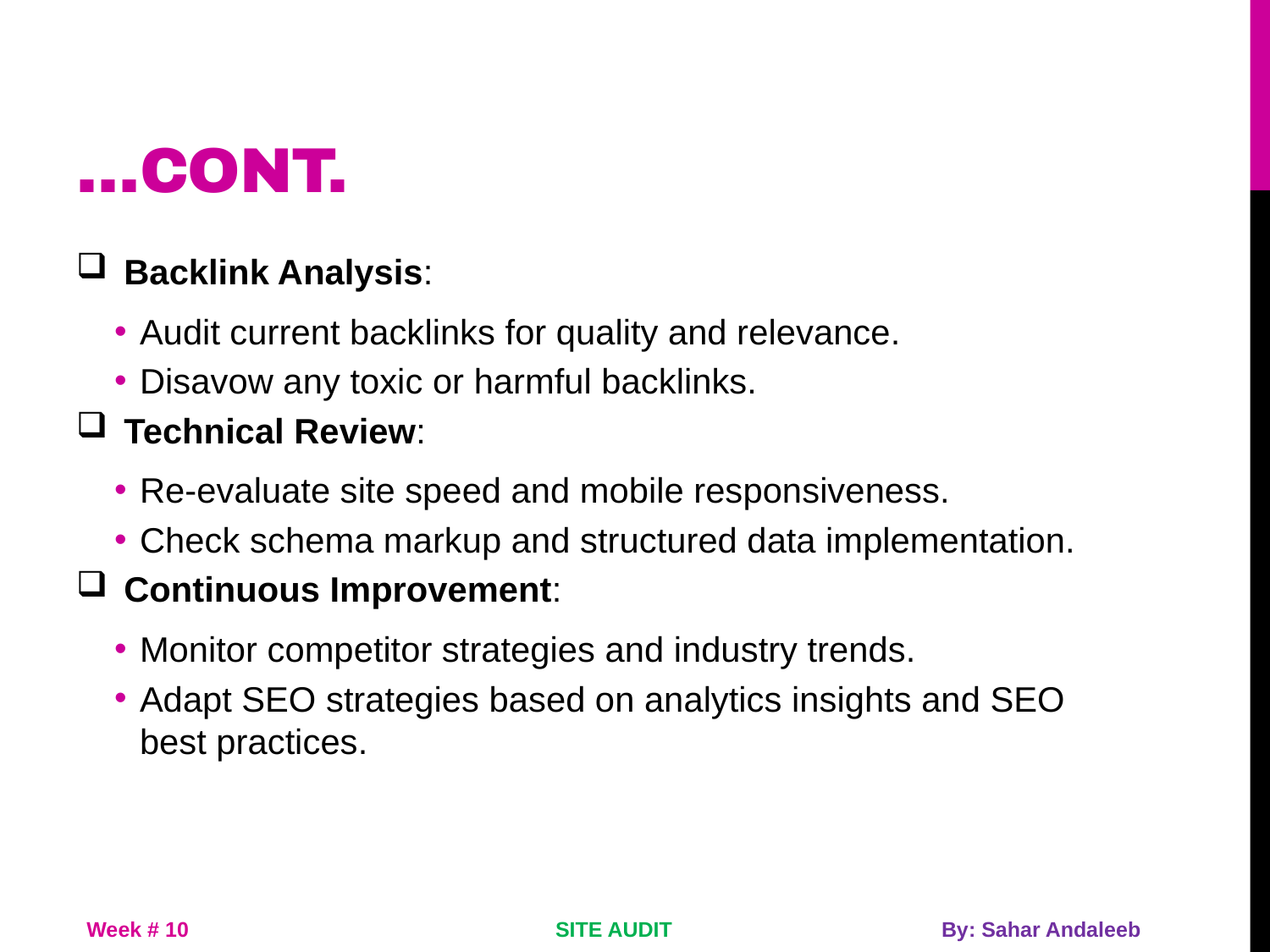

# …cont.
Backlink Analysis:
Audit current backlinks for quality and relevance.
Disavow any toxic or harmful backlinks.
Technical Review:
Re-evaluate site speed and mobile responsiveness.
Check schema markup and structured data implementation.
Continuous Improvement:
Monitor competitor strategies and industry trends.
Adapt SEO strategies based on analytics insights and SEO best practices.
Week # 10
SITE AUDIT
By: Sahar Andaleeb